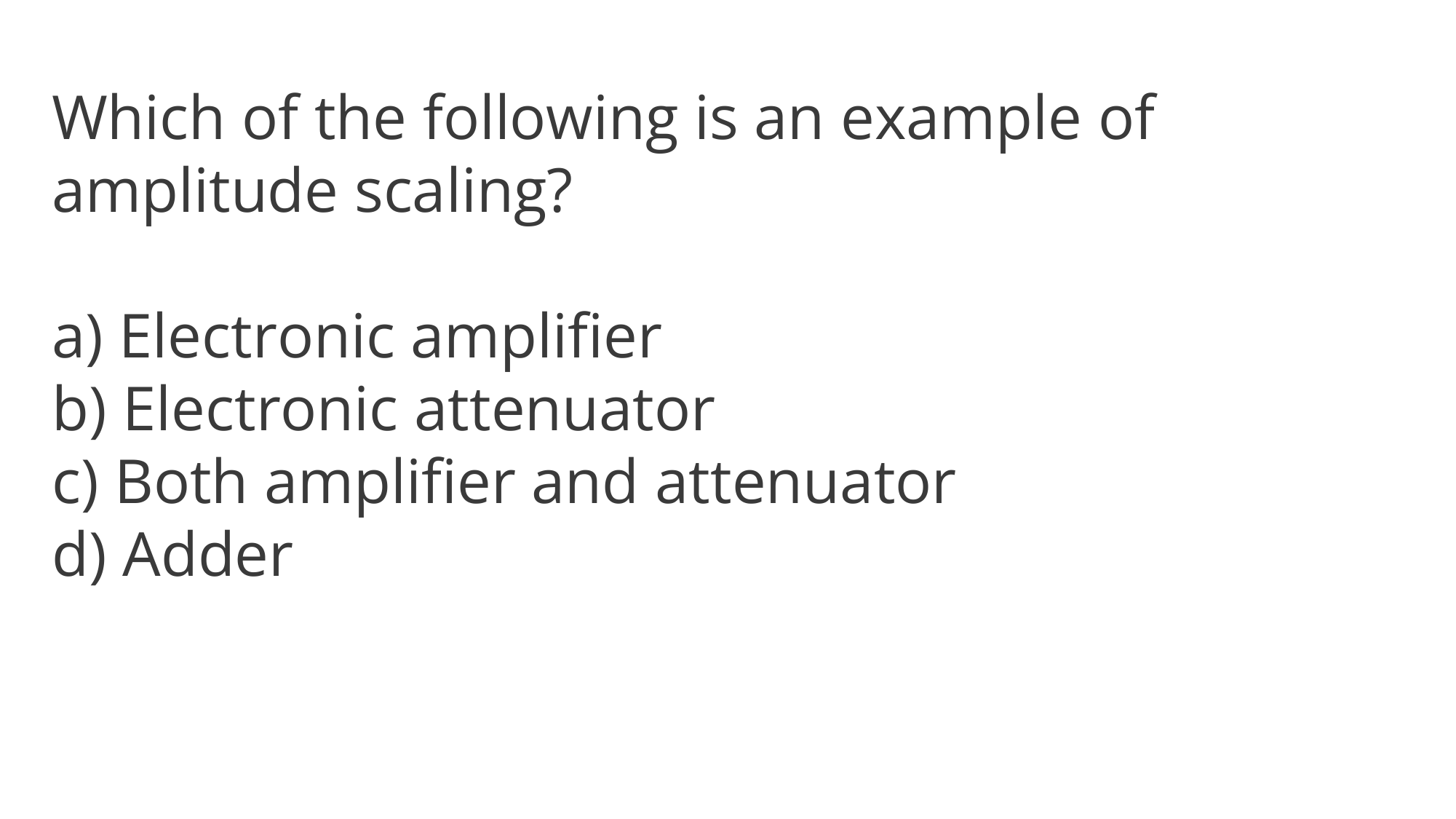

Which of the following is an example of amplitude scaling?
a) Electronic amplifier
b) Electronic attenuator
c) Both amplifier and attenuator
d) Adder